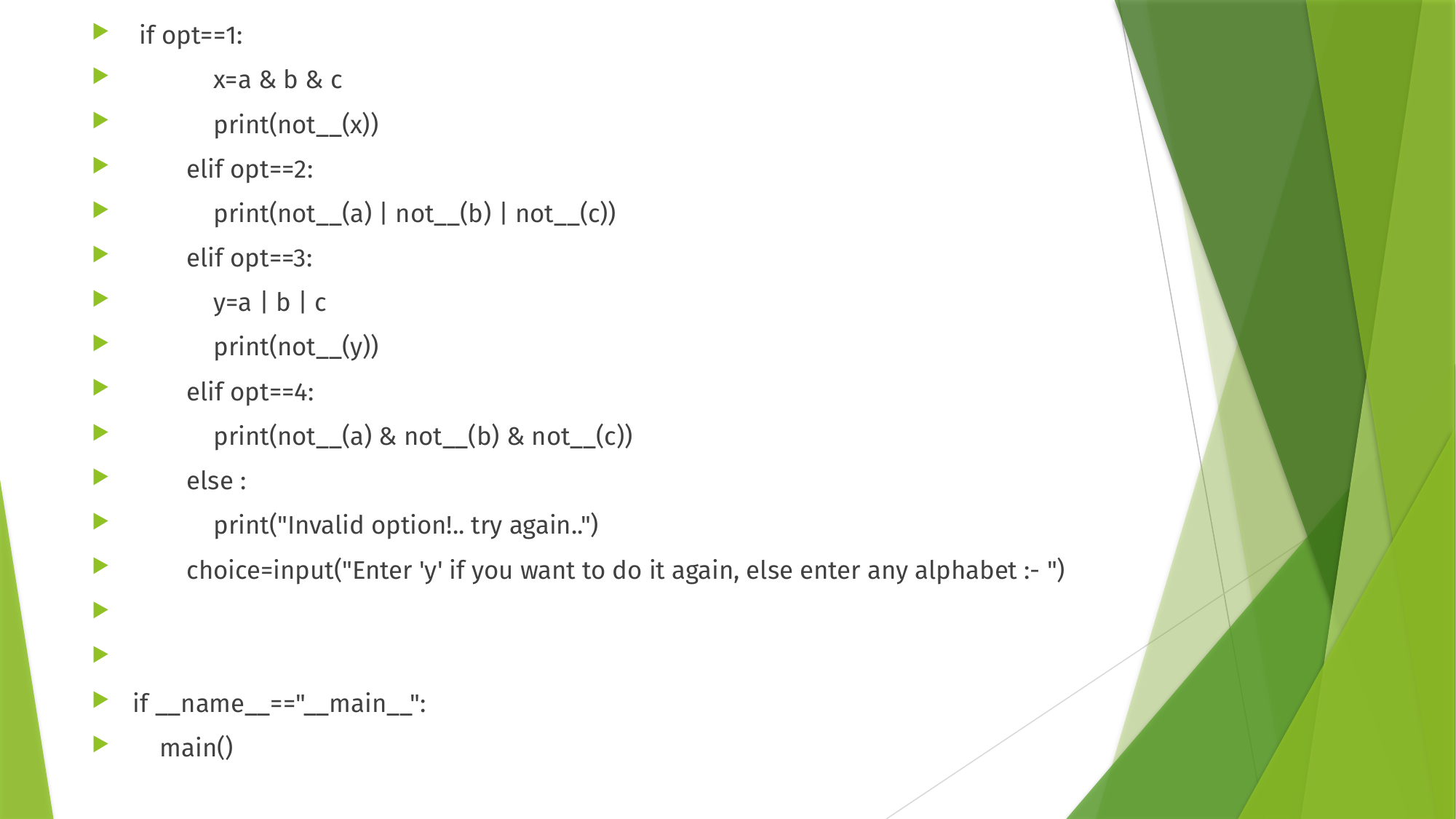

if opt==1:
            x=a & b & c
            print(not__(x))
        elif opt==2:
            print(not__(a) | not__(b) | not__(c))
        elif opt==3:
            y=a | b | c
            print(not__(y))
        elif opt==4:
            print(not__(a) & not__(b) & not__(c))
        else :
            print("Invalid option!.. try again..")
        choice=input("Enter 'y' if you want to do it again, else enter any alphabet :- ")

if __name__=="__main__":
    main()